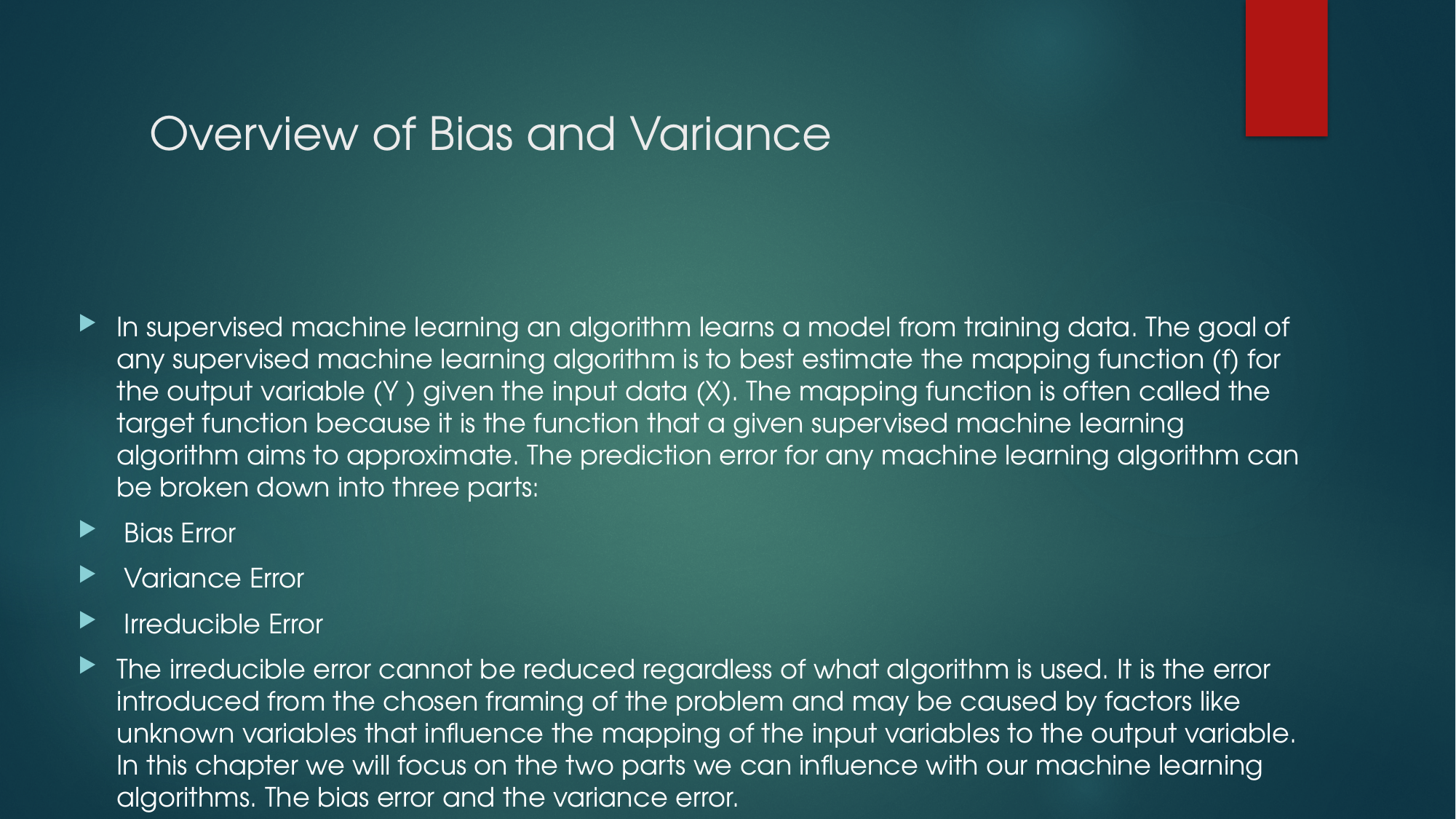

# Overview of Bias and Variance
In supervised machine learning an algorithm learns a model from training data. The goal of any supervised machine learning algorithm is to best estimate the mapping function (f) for the output variable (Y ) given the input data (X). The mapping function is often called the target function because it is the function that a given supervised machine learning algorithm aims to approximate. The prediction error for any machine learning algorithm can be broken down into three parts:
 Bias Error
 Variance Error
 Irreducible Error
The irreducible error cannot be reduced regardless of what algorithm is used. It is the error introduced from the chosen framing of the problem and may be caused by factors like unknown variables that inﬂuence the mapping of the input variables to the output variable. In this chapter we will focus on the two parts we can inﬂuence with our machine learning algorithms. The bias error and the variance error.